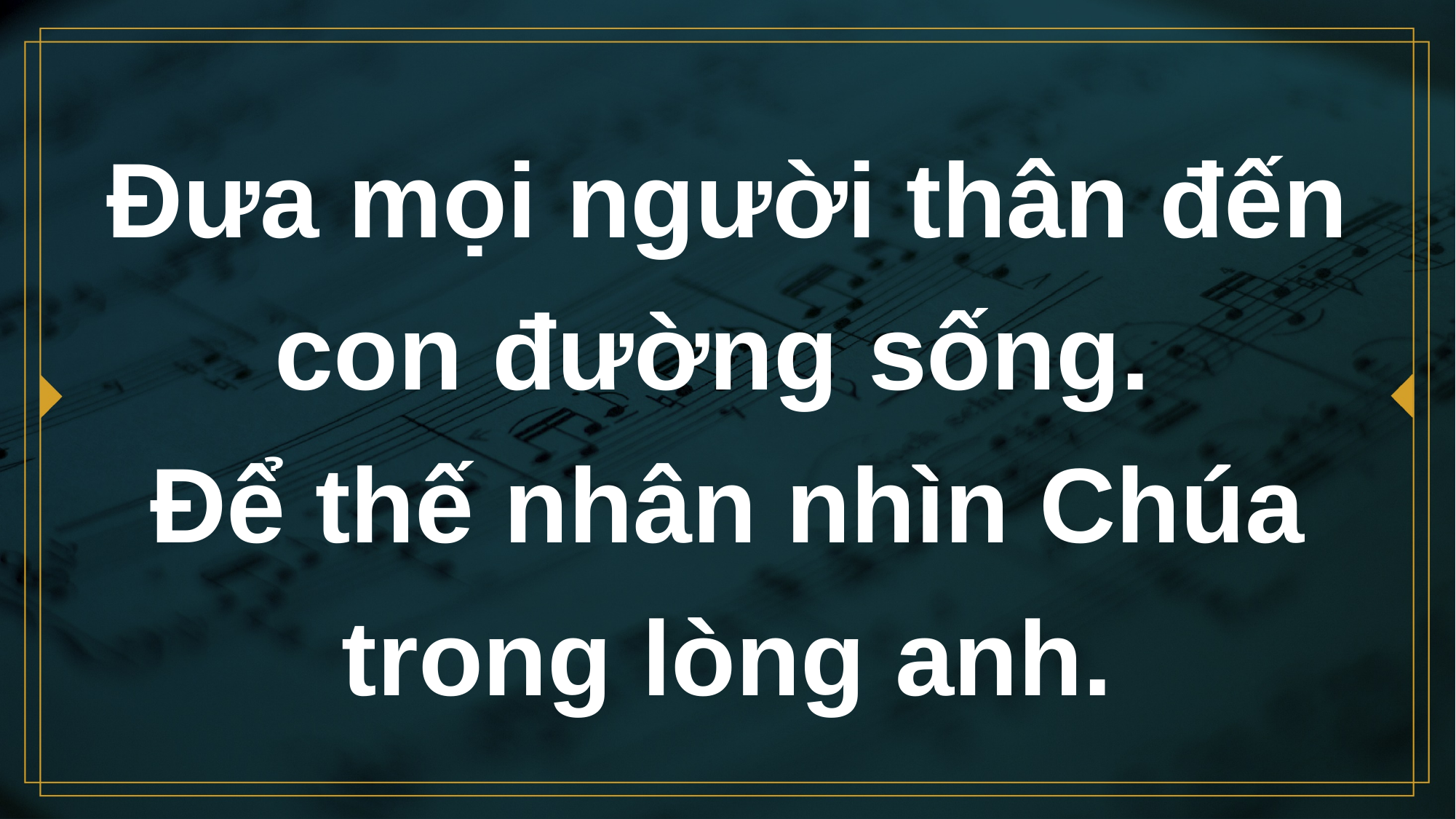

# Ðưa mọi người thân đến con đường sống. Ðể thế nhân nhìn Chúa trong lòng anh.